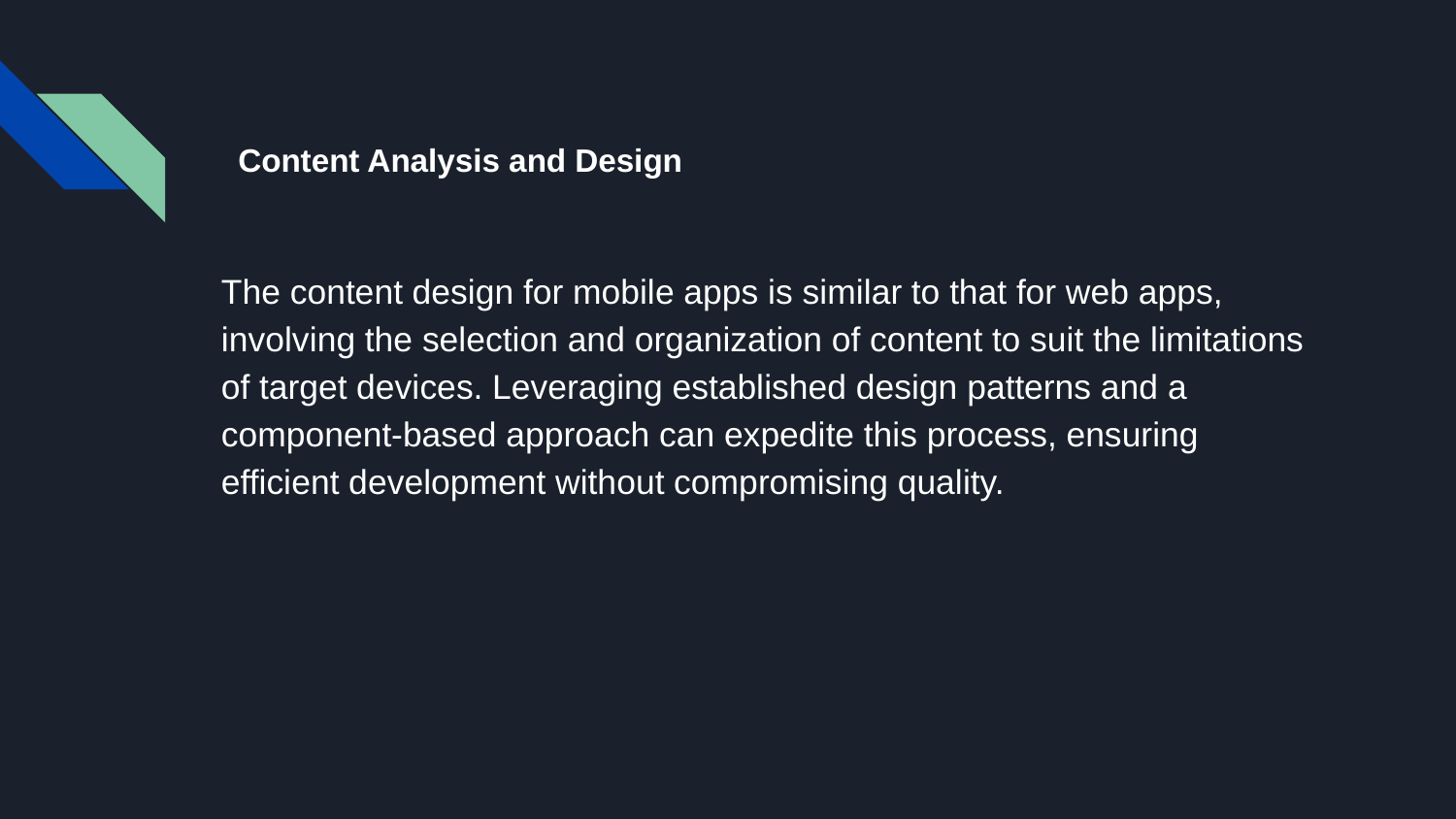

# Content Analysis and Design

The content design for mobile apps is similar to that for web apps, involving the selection and organization of content to suit the limitations of target devices. Leveraging established design patterns and a component-based approach can expedite this process, ensuring efficient development without compromising quality.